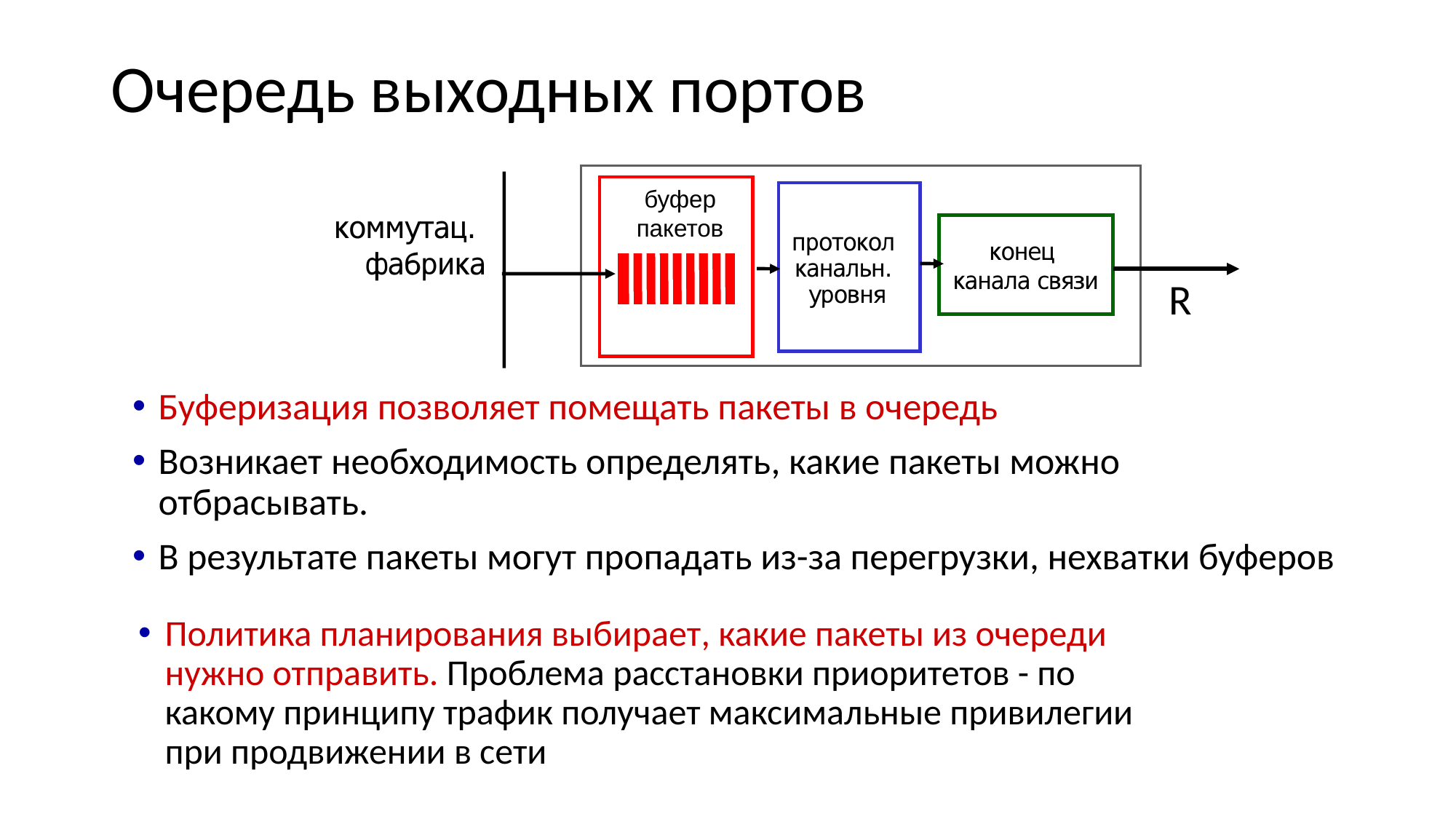

# Очередь выходных портов

буфер пакетов

queueing

коммутац.
фабрика

конец
канала связи
протокол
канальн.
уровня

R

Буферизация позволяет помещать пакеты в очередь
Возникает необходимость определять, какие пакеты можно отбрасывать.
В результате пакеты могут пропадать из-за перегрузки, нехватки буферов
Политика планирования выбирает, какие пакеты из очереди нужно отправить. Проблема расстановки приоритетов - по какому принципу трафик получает максимальные привилегии при продвижении в сети